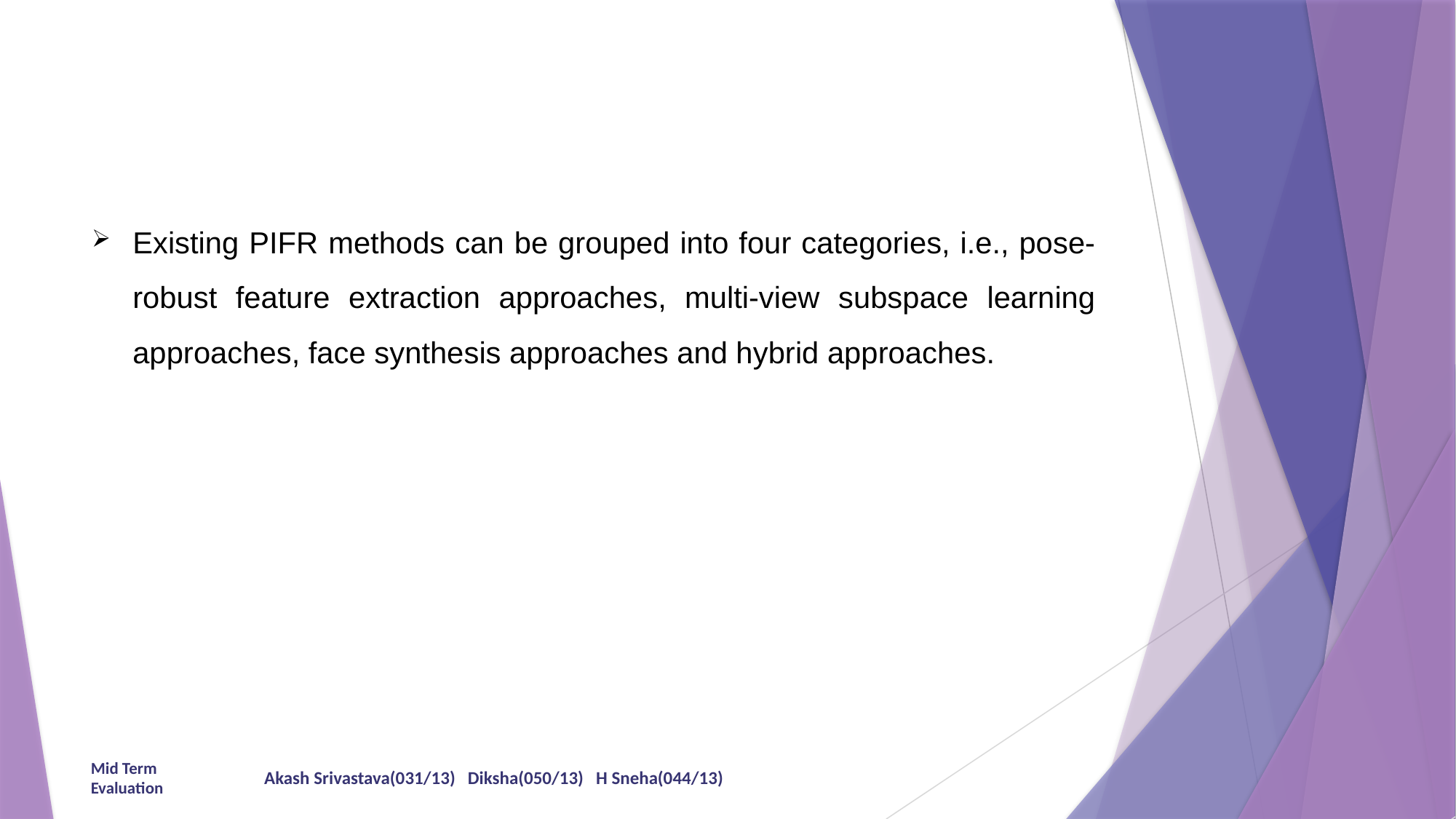

#
Existing PIFR methods can be grouped into four categories, i.e., pose-robust feature extraction approaches, multi-view subspace learning approaches, face synthesis approaches and hybrid approaches.